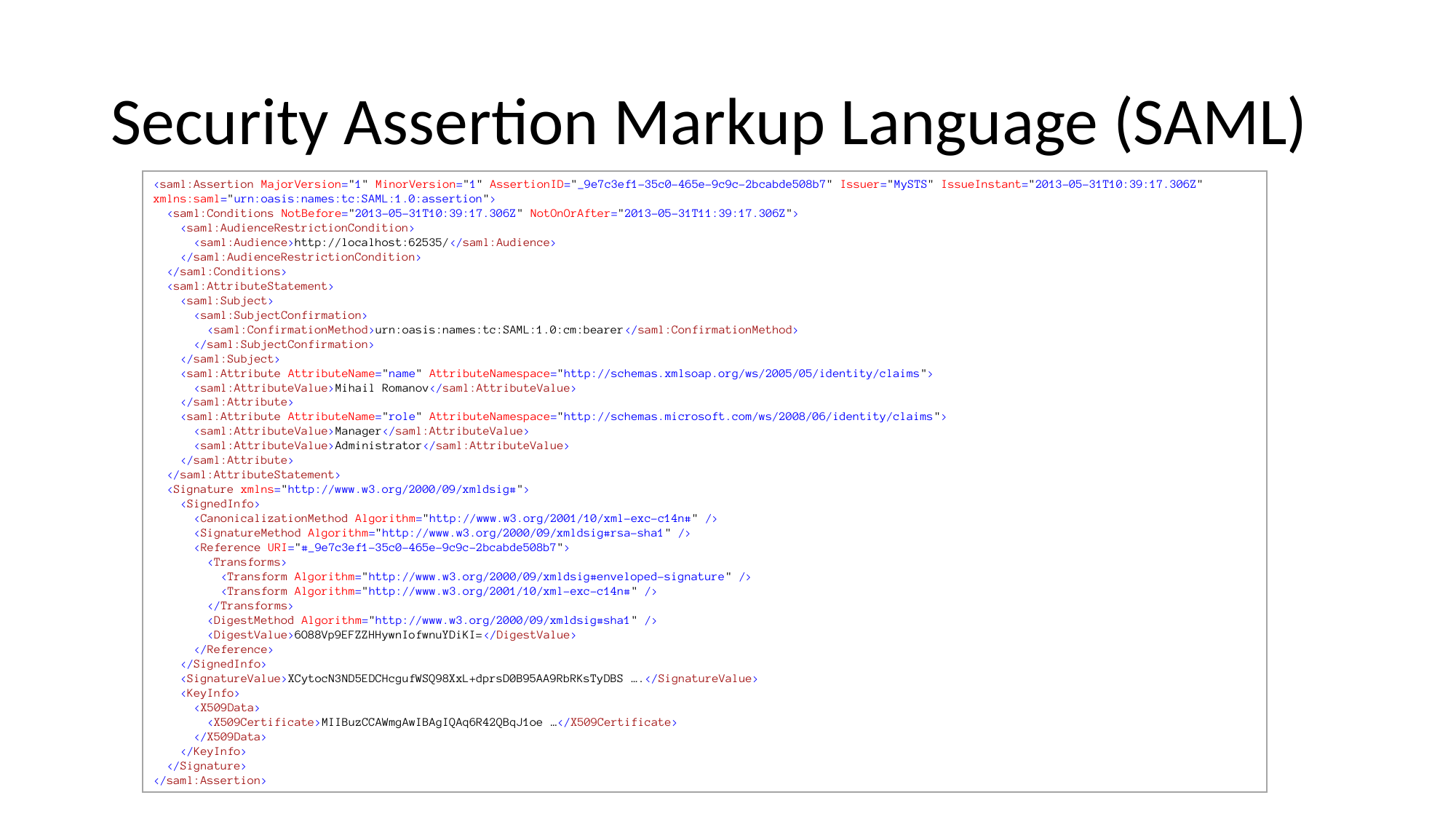

# Security Assertion Markup Language (SAML)
<saml:Assertion MajorVersion="1" MinorVersion="1" AssertionID="_9e7c3ef1-35c0-465e-9c9c-2bcabde508b7" Issuer="MySTS" IssueInstant="2013-05-31T10:39:17.306Z" xmlns:saml="urn:oasis:names:tc:SAML:1.0:assertion">
  <saml:Conditions NotBefore="2013-05-31T10:39:17.306Z" NotOnOrAfter="2013-05-31T11:39:17.306Z">
    <saml:AudienceRestrictionCondition>
      <saml:Audience>http://localhost:62535/</saml:Audience>
    </saml:AudienceRestrictionCondition>
  </saml:Conditions>
  <saml:AttributeStatement>
    <saml:Subject>
      <saml:SubjectConfirmation>
        <saml:ConfirmationMethod>urn:oasis:names:tc:SAML:1.0:cm:bearer</saml:ConfirmationMethod>
      </saml:SubjectConfirmation>
    </saml:Subject>
    <saml:Attribute AttributeName="name" AttributeNamespace="http://schemas.xmlsoap.org/ws/2005/05/identity/claims">
      <saml:AttributeValue>Mihail Romanov</saml:AttributeValue>
    </saml:Attribute>
    <saml:Attribute AttributeName="role" AttributeNamespace="http://schemas.microsoft.com/ws/2008/06/identity/claims">
      <saml:AttributeValue>Manager</saml:AttributeValue>
      <saml:AttributeValue>Administrator</saml:AttributeValue>
    </saml:Attribute>
  </saml:AttributeStatement>
  <Signature xmlns="http://www.w3.org/2000/09/xmldsig#">
    <SignedInfo>
      <CanonicalizationMethod Algorithm="http://www.w3.org/2001/10/xml-exc-c14n#" />
      <SignatureMethod Algorithm="http://www.w3.org/2000/09/xmldsig#rsa-sha1" />
      <Reference URI="#_9e7c3ef1-35c0-465e-9c9c-2bcabde508b7">
        <Transforms>
          <Transform Algorithm="http://www.w3.org/2000/09/xmldsig#enveloped-signature" />
          <Transform Algorithm="http://www.w3.org/2001/10/xml-exc-c14n#" />
        </Transforms>
        <DigestMethod Algorithm="http://www.w3.org/2000/09/xmldsig#sha1" />
        <DigestValue>6O88Vp9EFZZHHywnIofwnuYDiKI=</DigestValue>
      </Reference>
    </SignedInfo>
    <SignatureValue>XCytocN3ND5EDCHcgufWSQ98XxL+dprsD0B95AA9RbRKsTyDBS ….</SignatureValue>
    <KeyInfo>
      <X509Data>
        <X509Certificate>MIIBuzCCAWmgAwIBAgIQAq6R42QBqJ1oe …</X509Certificate>
      </X509Data>
    </KeyInfo>
  </Signature>
</saml:Assertion>